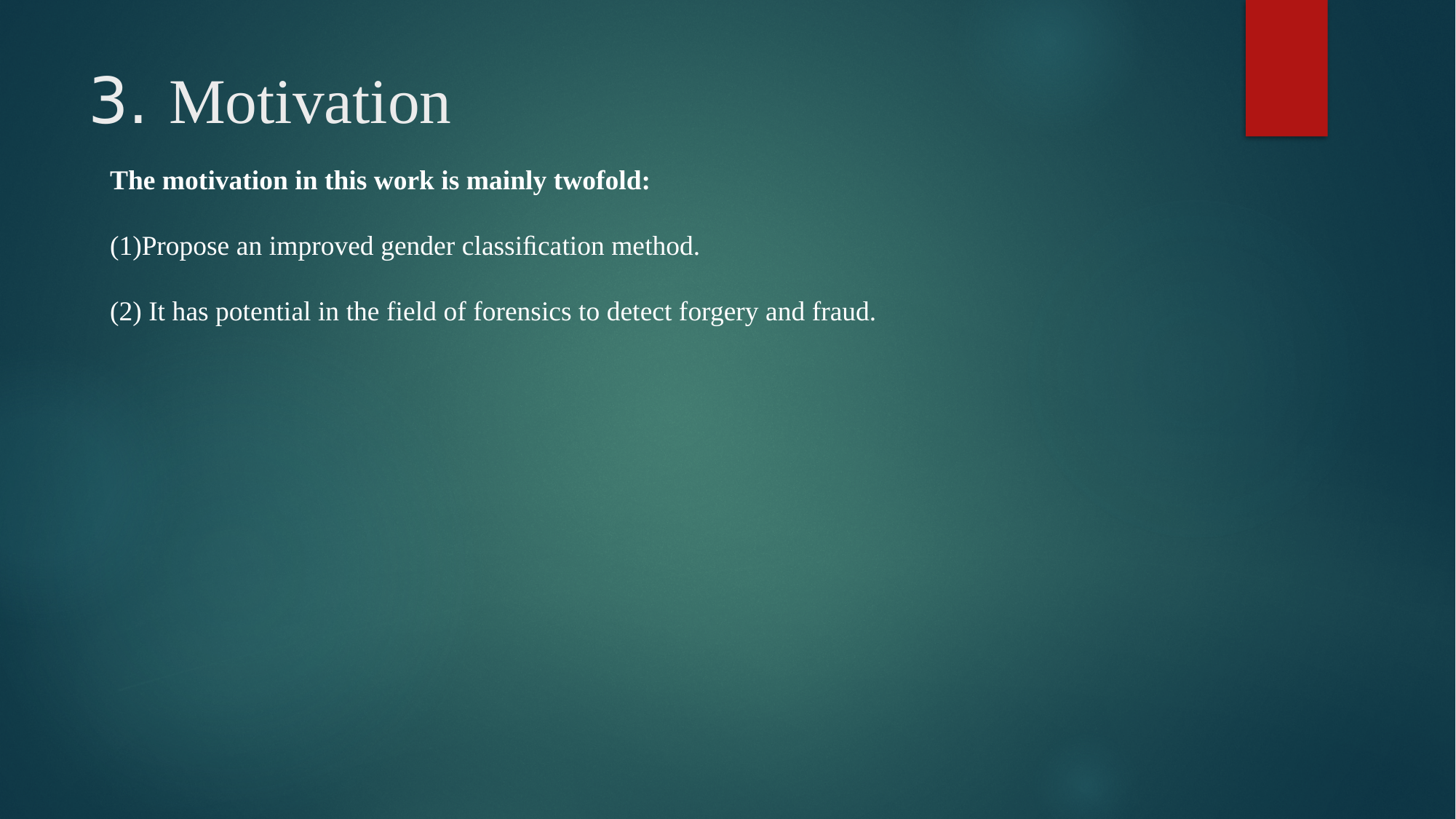

3. Motivation
The motivation in this work is mainly twofold:

(1)Propose an improved gender classiﬁcation method.

(2) It has potential in the field of forensics to detect forgery and fraud.